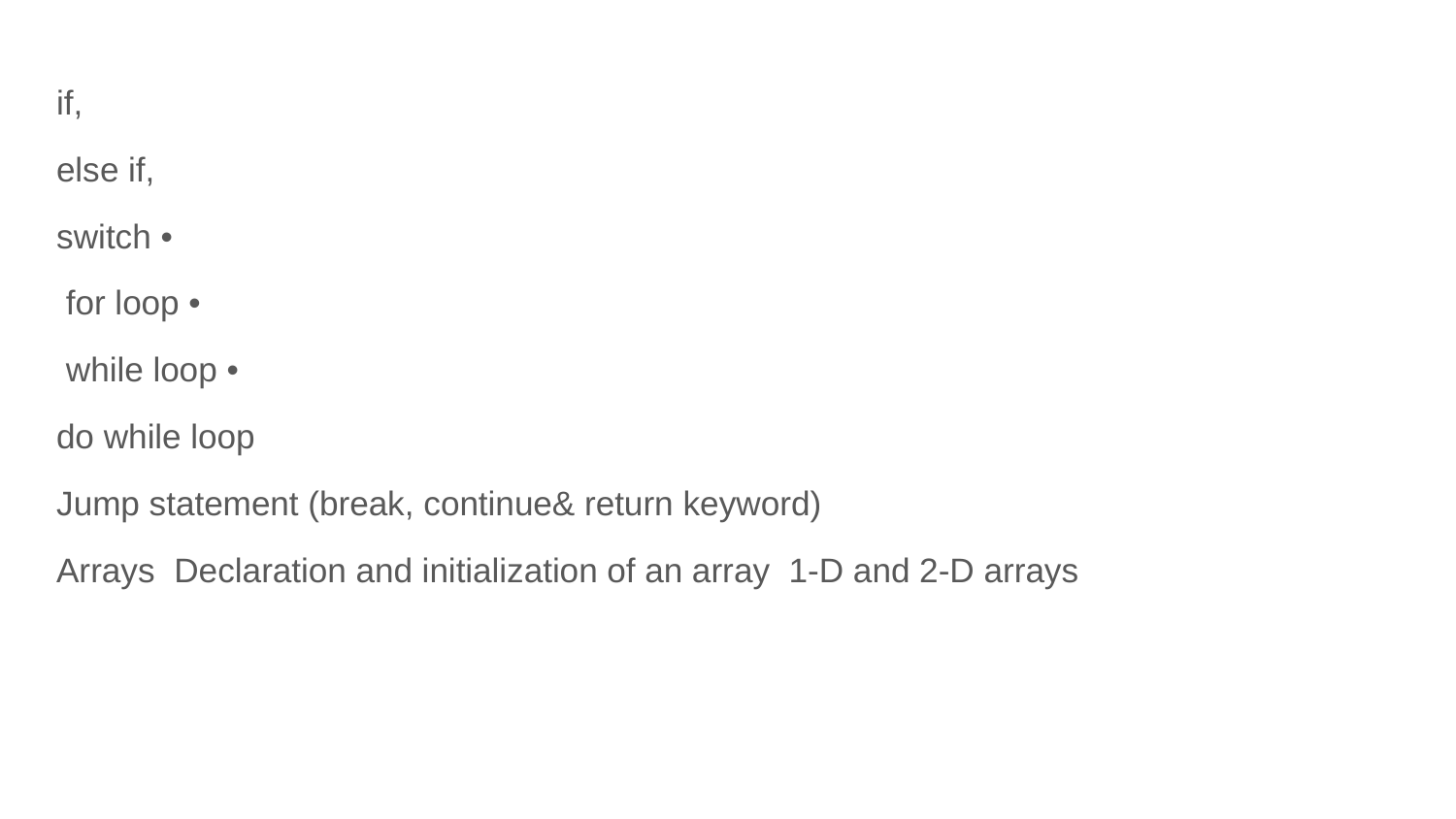

if,
else if,
switch •
 for loop •
 while loop •
do while loop
Jump statement (break, continue& return keyword)
Arrays  Declaration and initialization of an array  1-D and 2-D arrays